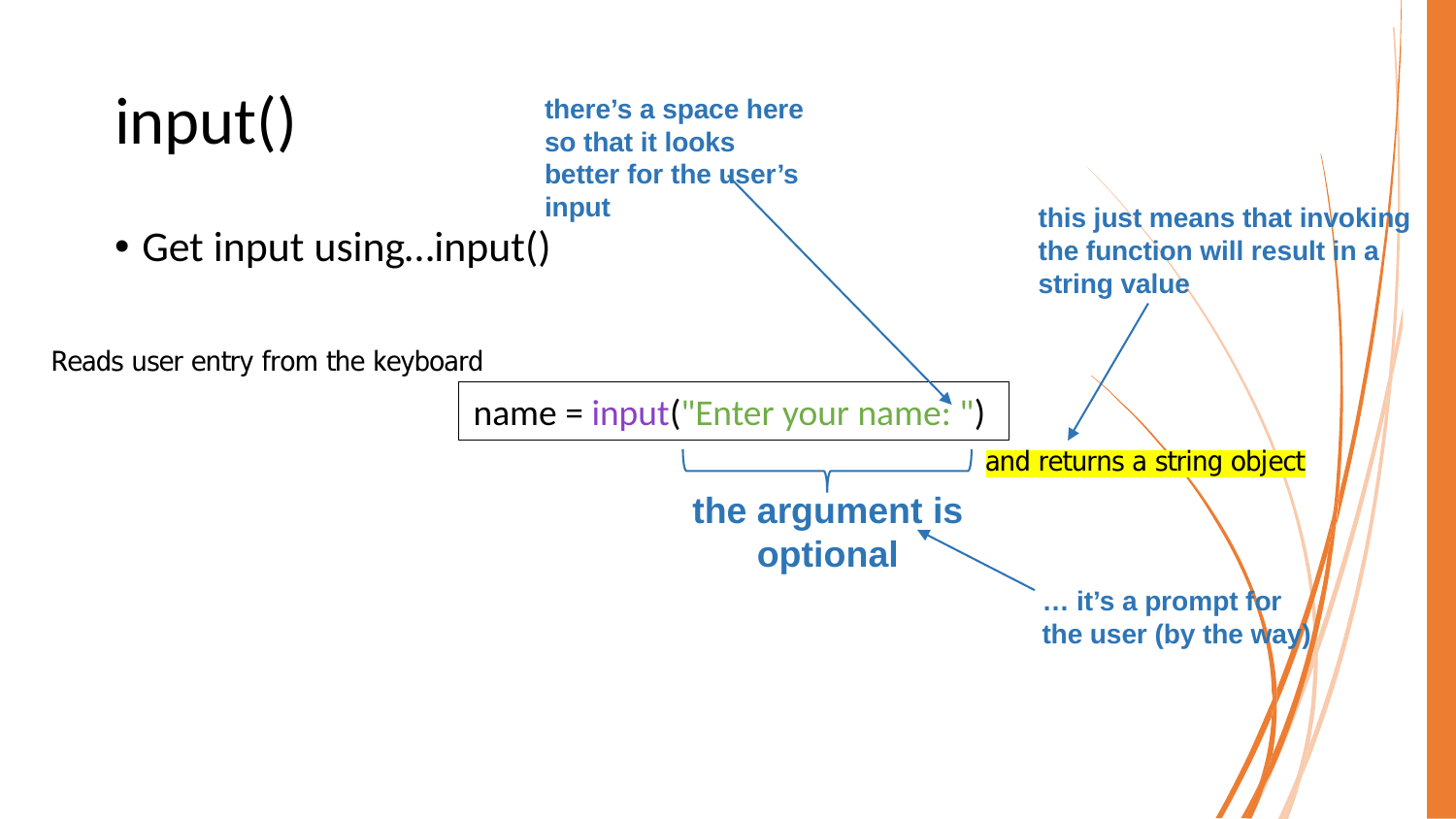

# input()
there’s a space here so that it looks better for the user’s input
this just means that invoking the function will result in a string value
Get input using…input()

Reads user entry from the keyboard
name = input("Enter your name: ")
and returns a string object
the argument is optional
… it’s a prompt for the user (by the way)
COMP40003 Software Development and Application Modelling | Email: p.c.windridge@staffs.ac.uk
24